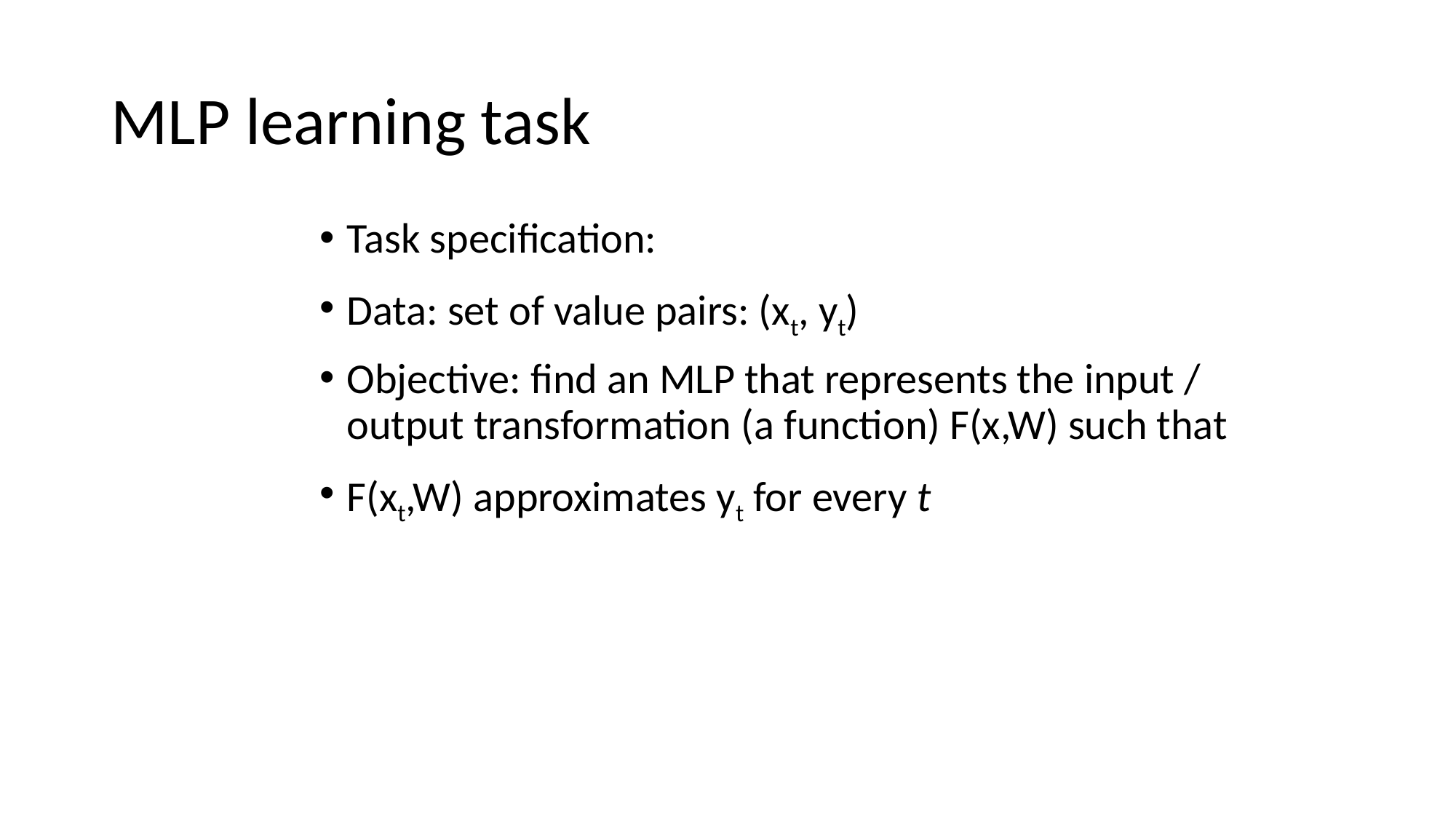

# MLP learning task
Task specification:
Data: set of value pairs: (xt, yt)
Objective: find an MLP that represents the input / output transformation (a function) F(x,W) such that
F(xt,W) approximates yt for every t